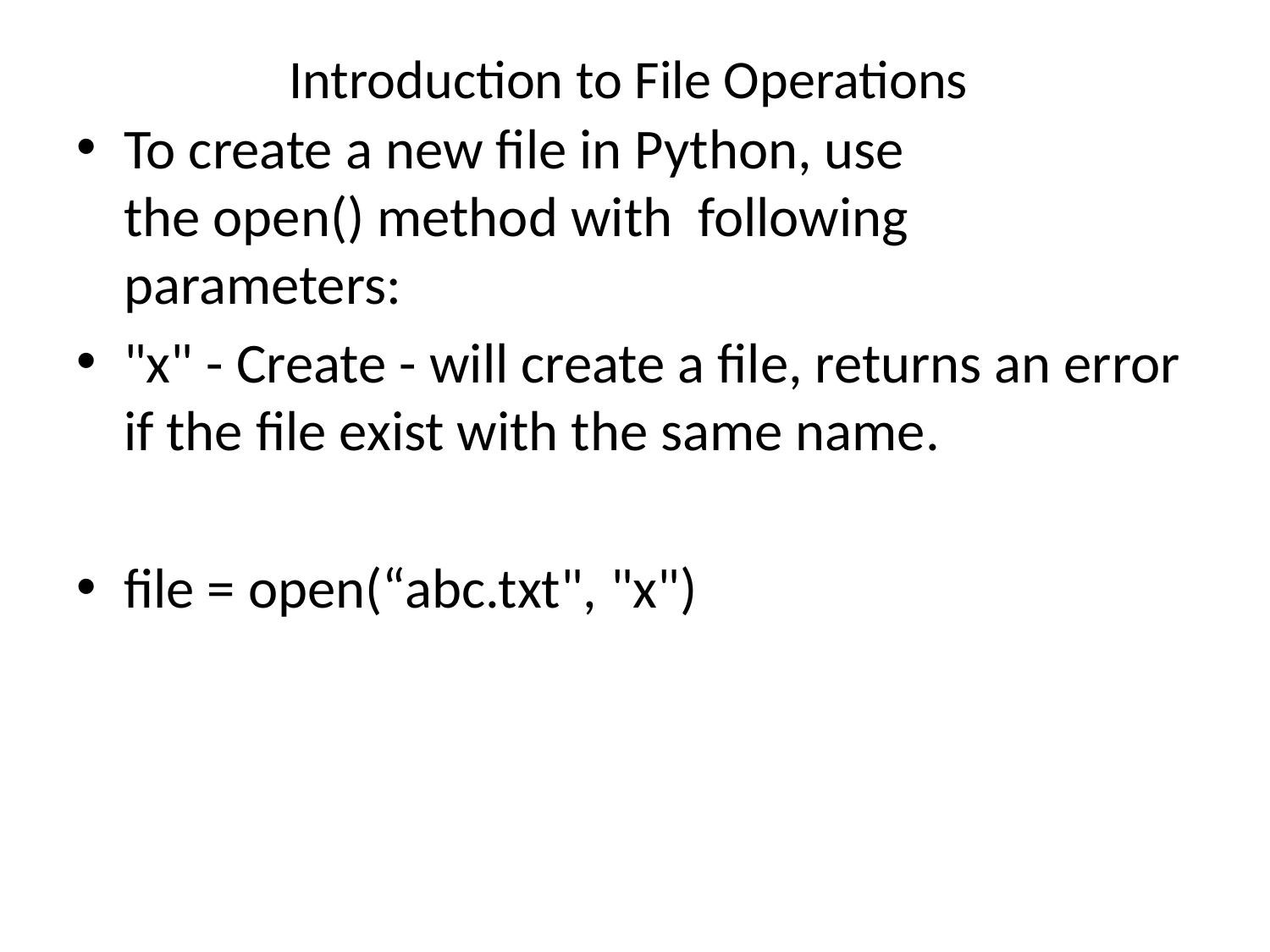

# Introduction to File Operations
To create a new file in Python, use the open() method with  following parameters:
"x" - Create - will create a file, returns an error if the file exist with the same name.

file = open(“abc.txt", "x")